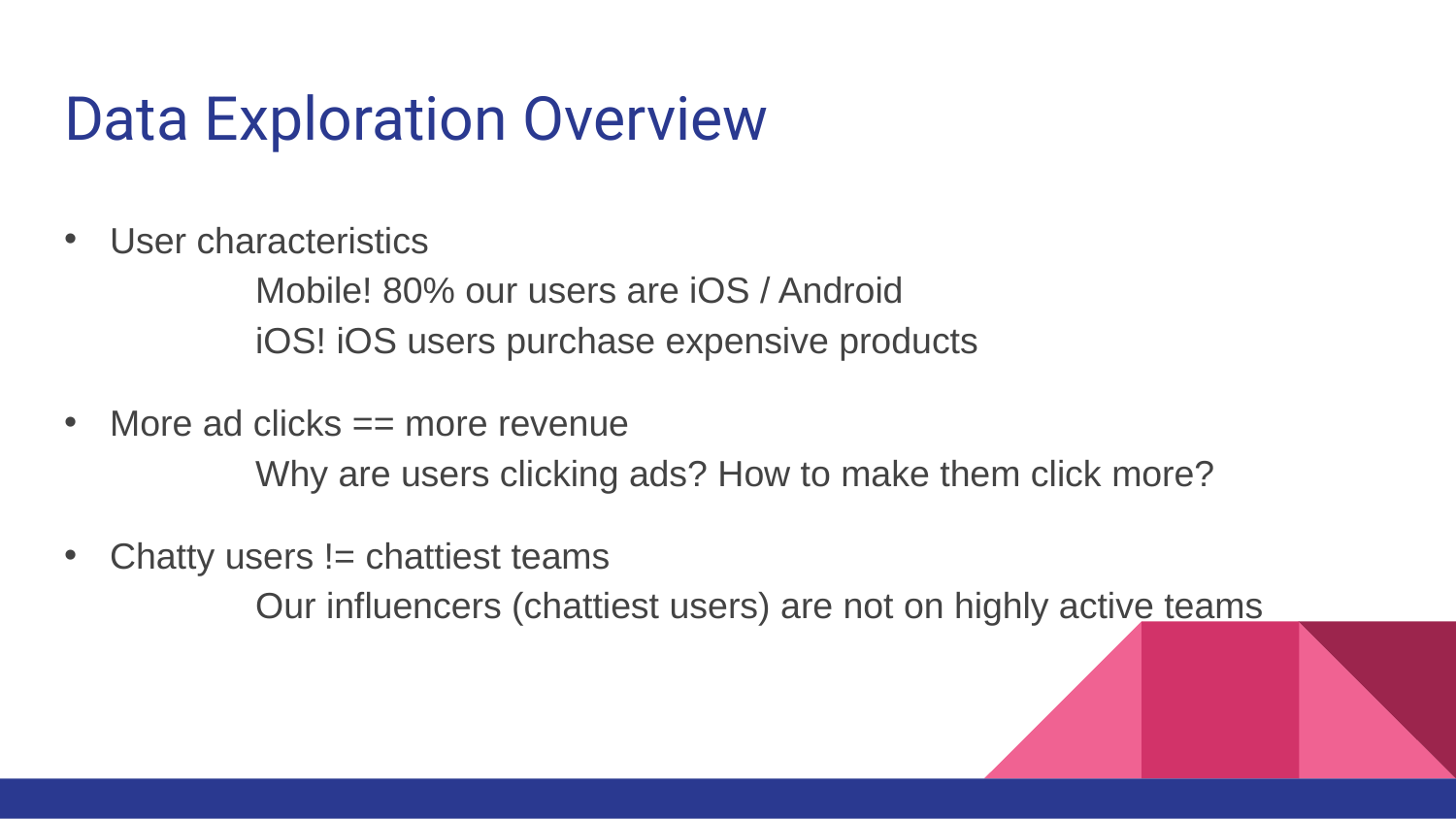

# Data Exploration Overview
User characteristics
	Mobile! 80% our users are iOS / Android
	iOS! iOS users purchase expensive products
More ad clicks == more revenue
	Why are users clicking ads? How to make them click more?
Chatty users != chattiest teams
	Our influencers (chattiest users) are not on highly active teams